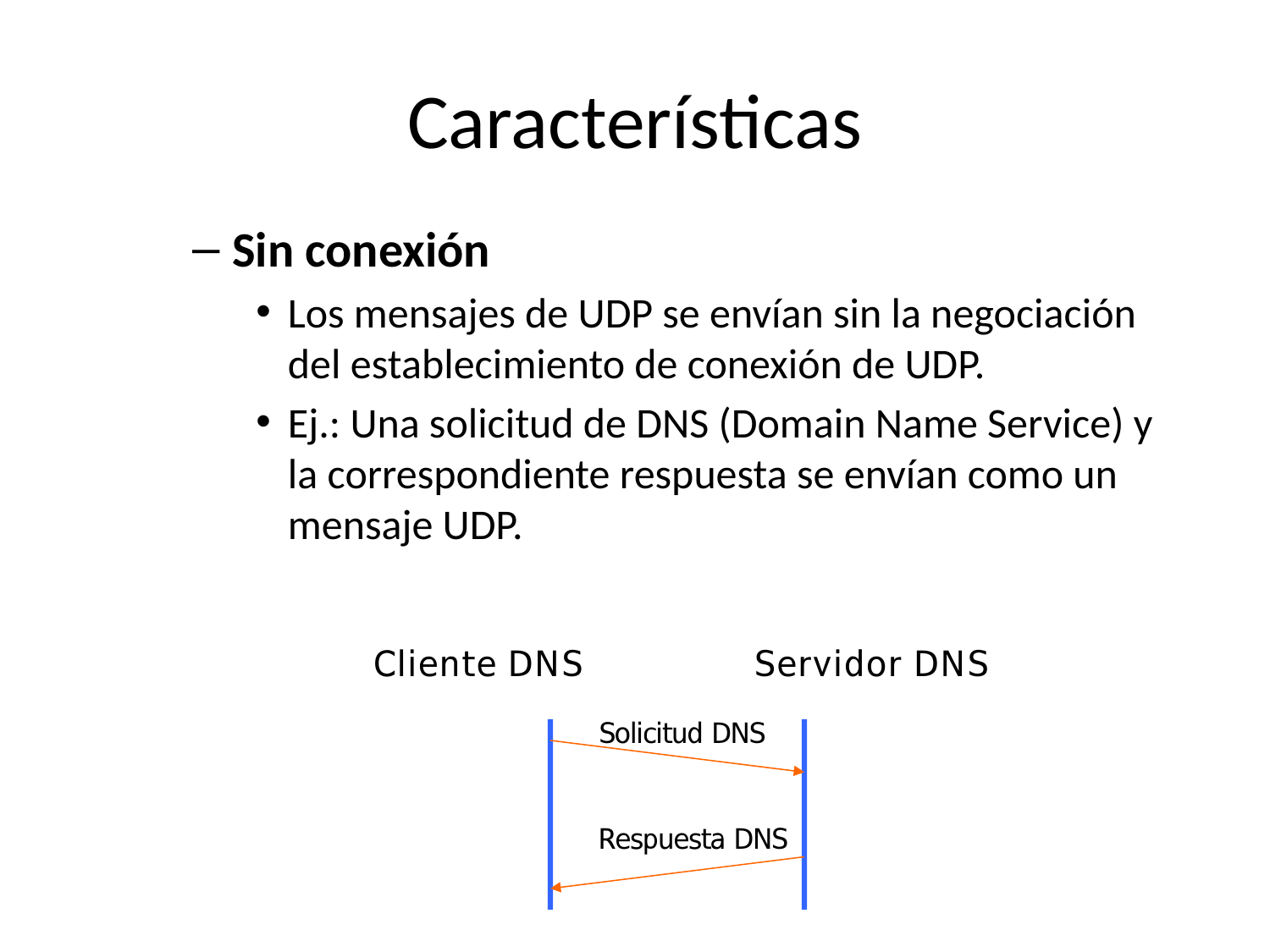

# Características
Sin conexión
Los mensajes de UDP se envían sin la negociación del establecimiento de conexión de UDP.
Ej.: Una solicitud de DNS (Domain Name Service) y la correspondiente respuesta se envían como un mensaje UDP.
Cliente DNS		Servidor DNS
Solicitud DNS

Respuesta DNS